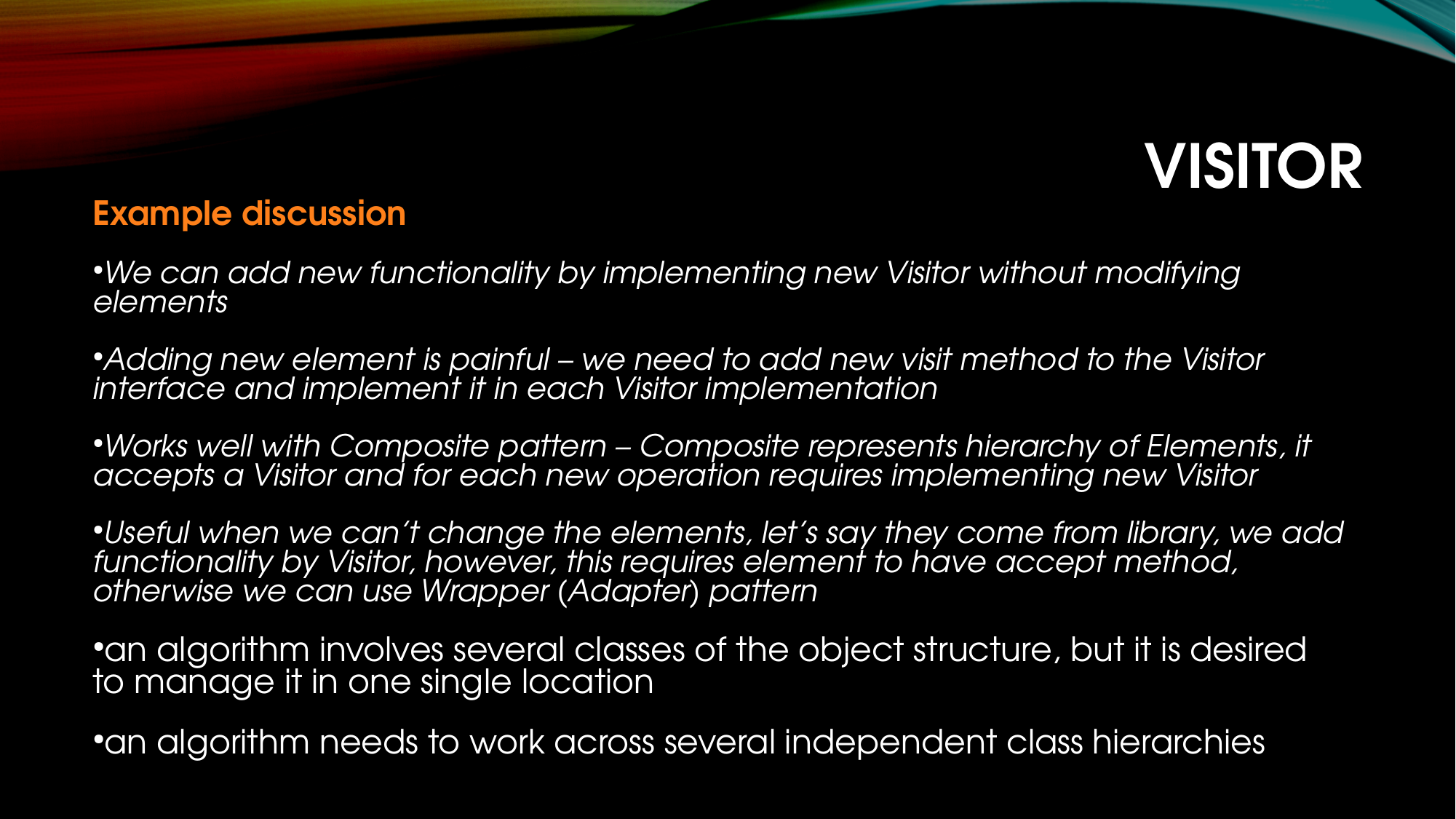

VISITOR
Example discussion
We can add new functionality by implementing new Visitor without modifying elements
Adding new element is painful – we need to add new visit method to the Visitor interface and implement it in each Visitor implementation
Works well with Composite pattern – Composite represents hierarchy of Elements, it accepts a Visitor and for each new operation requires implementing new Visitor
Useful when we can’t change the elements, let’s say they come from library, we add functionality by Visitor, however, this requires element to have accept method, otherwise we can use Wrapper (Adapter) pattern
an algorithm involves several classes of the object structure, but it is desired to manage it in one single location
an algorithm needs to work across several independent class hierarchies